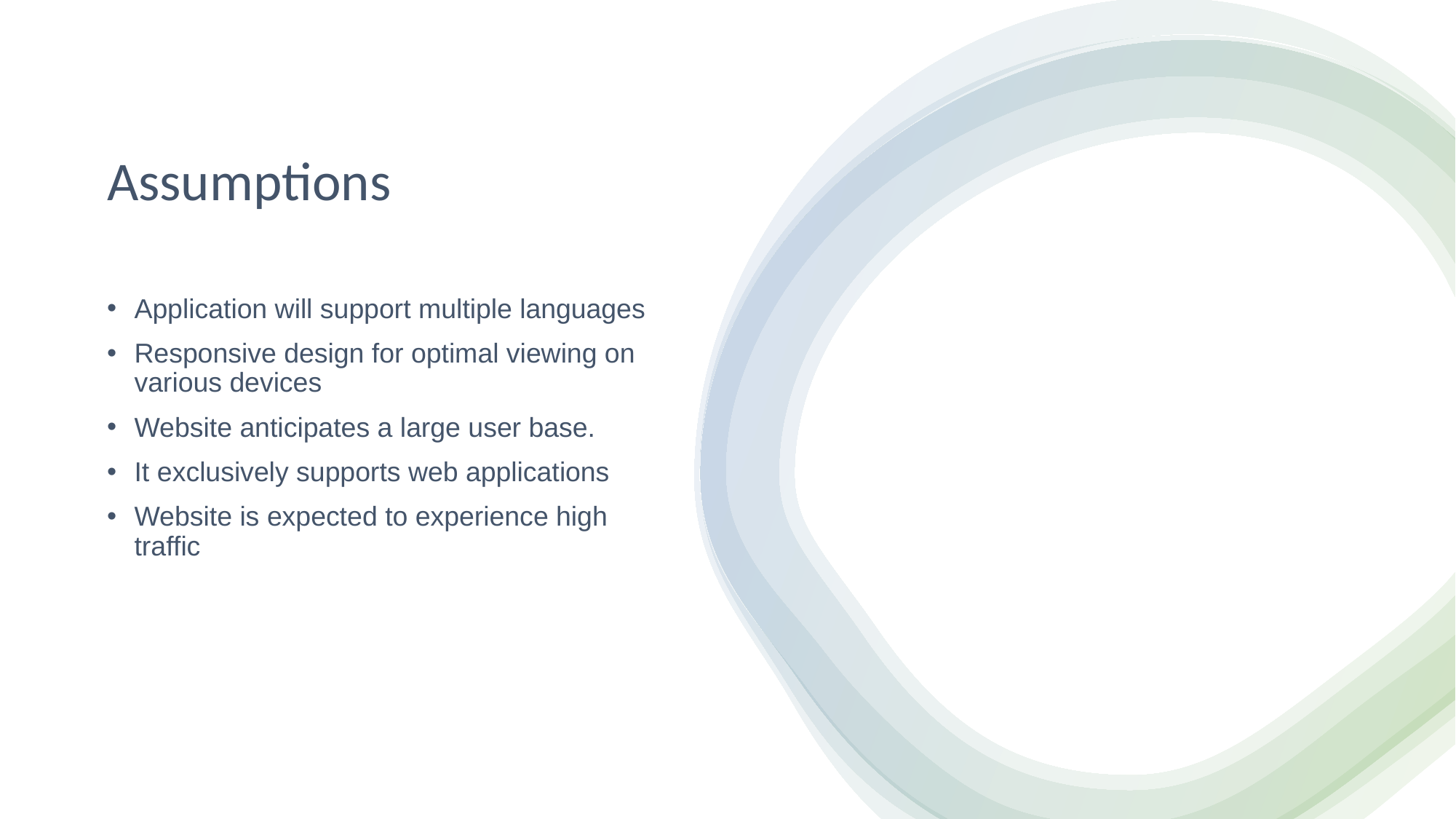

# Assumptions
Application will support multiple languages
Responsive design for optimal viewing on various devices
Website anticipates a large user base.
It exclusively supports web applications
Website is expected to experience high traffic